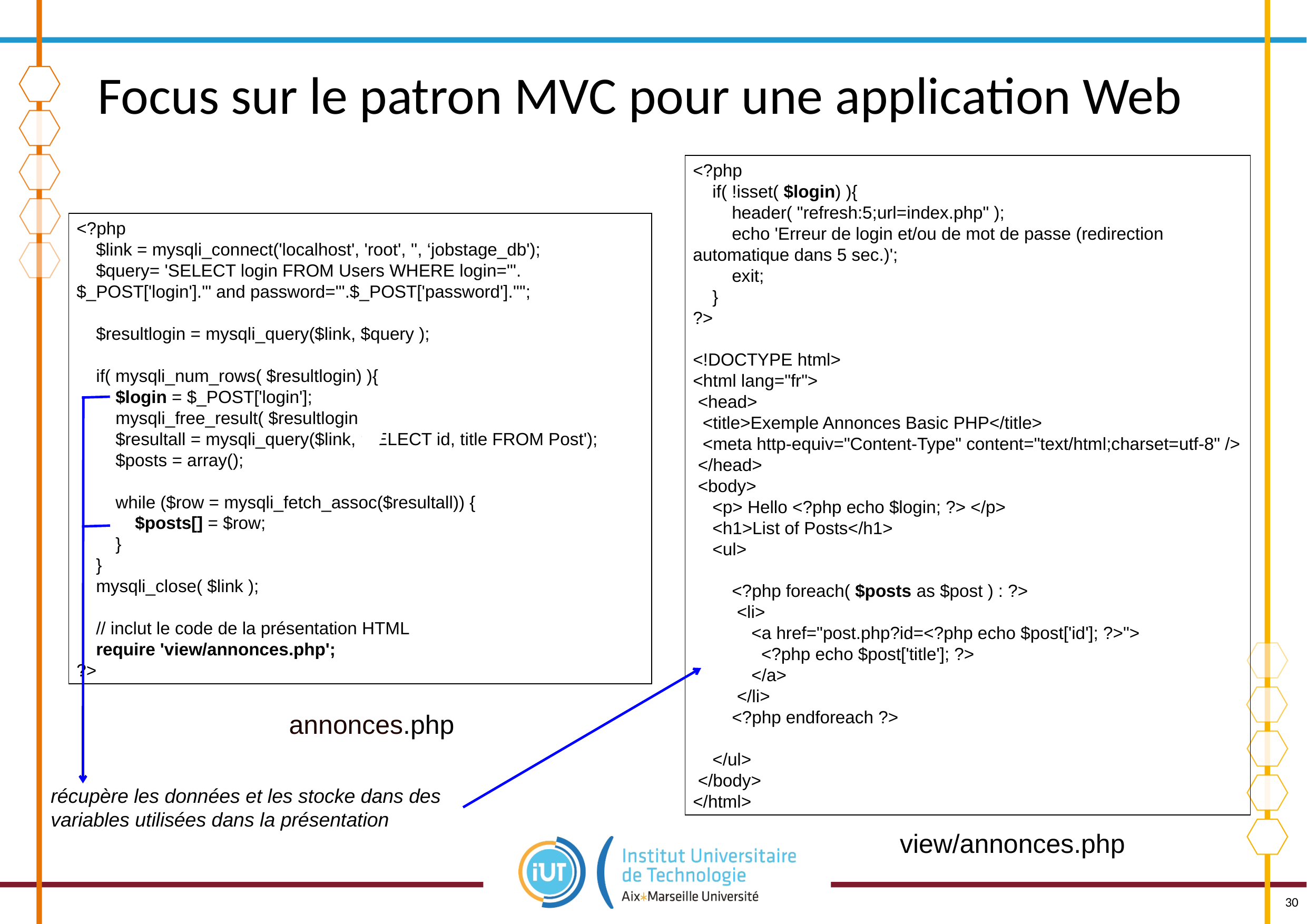

# Focus sur le patron MVC pour une application Web
<?php
    if( !isset( $login) ){
        header( "refresh:5;url=index.php" );
        echo 'Erreur de login et/ou de mot de passe (redirection automatique dans 5 sec.)';
        exit;
    }
?>

<!DOCTYPE html>
<html lang="fr">
 <head>
  <title>Exemple Annonces Basic PHP</title>
  <meta http-equiv="Content-Type" content="text/html;charset=utf-8" />
 </head>
 <body>
    <p> Hello <?php echo $login; ?> </p>
    <h1>List of Posts</h1>
    <ul>

        <?php foreach( $posts as $post ) : ?>
         <li>
            <a href="post.php?id=<?php echo $post['id']; ?>">
              <?php echo $post['title']; ?>
            </a>
         </li>
        <?php endforeach ?>

    </ul>
 </body>
</html>
<?php
    $link = mysqli_connect('localhost', 'root', '', ‘jobstage_db');
    $query= 'SELECT login FROM Users WHERE login="'.$_POST['login'].'" and password="'.$_POST['password'].'"';

    $resultlogin = mysqli_query($link, $query );

    if( mysqli_num_rows( $resultlogin) ){
        $login = $_POST['login'];
        mysqli_free_result( $resultlogin );
        $resultall = mysqli_query($link, 'SELECT id, title FROM Post');
        $posts = array();

        while ($row = mysqli_fetch_assoc($resultall)) {
            $posts[] = $row;
        }
    }
    mysqli_close( $link );

    // inclut le code de la présentation HTML
    require 'view/annonces.php';
?>

annonces.php
récupère les données et les stocke dans des variables utilisées dans la présentation
view/annonces.php
30